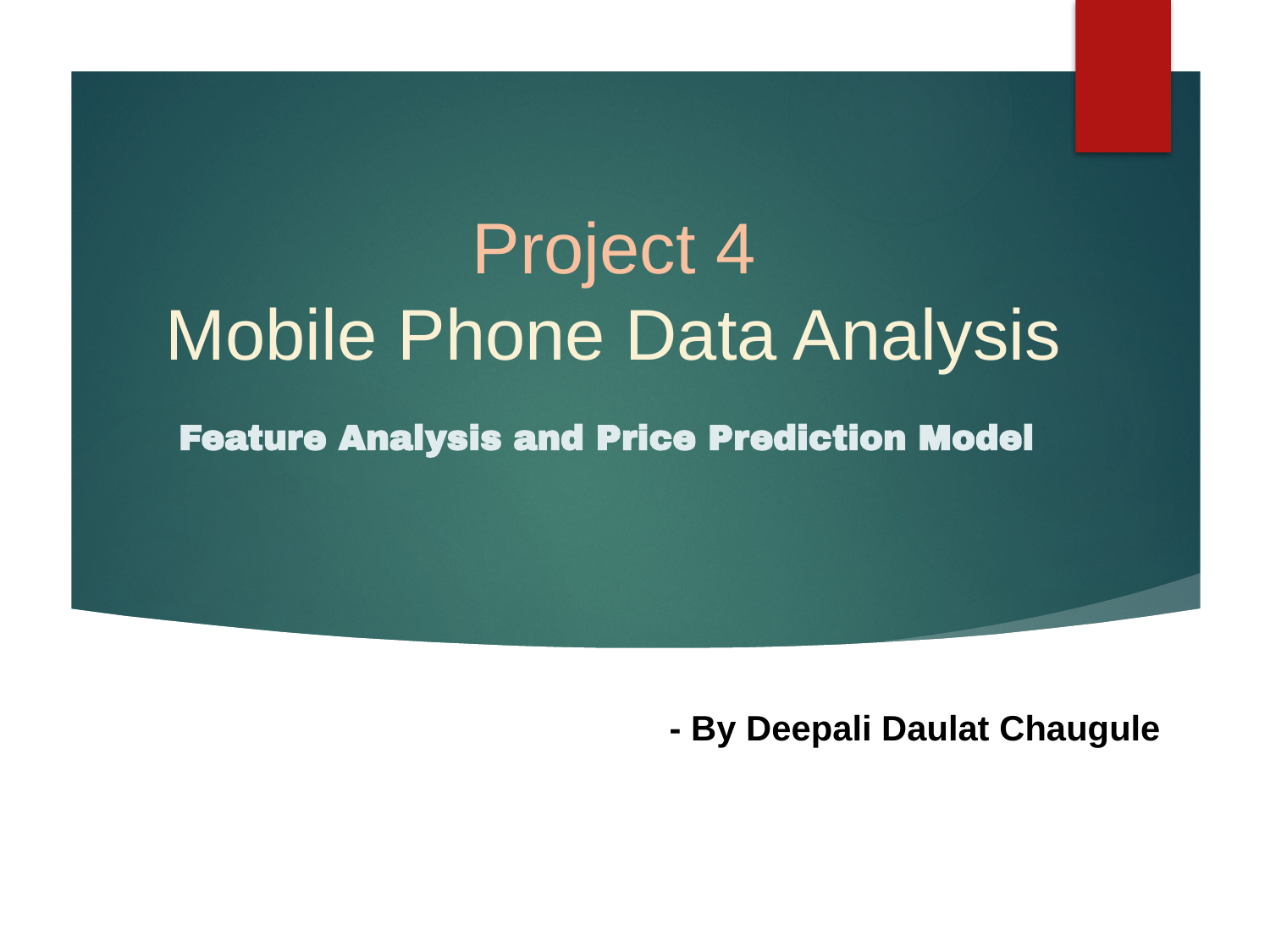

# Project 4 Mobile Phone Data Analysis
Feature Analysis and Price Prediction Model
 - By Deepali Daulat Chaugule